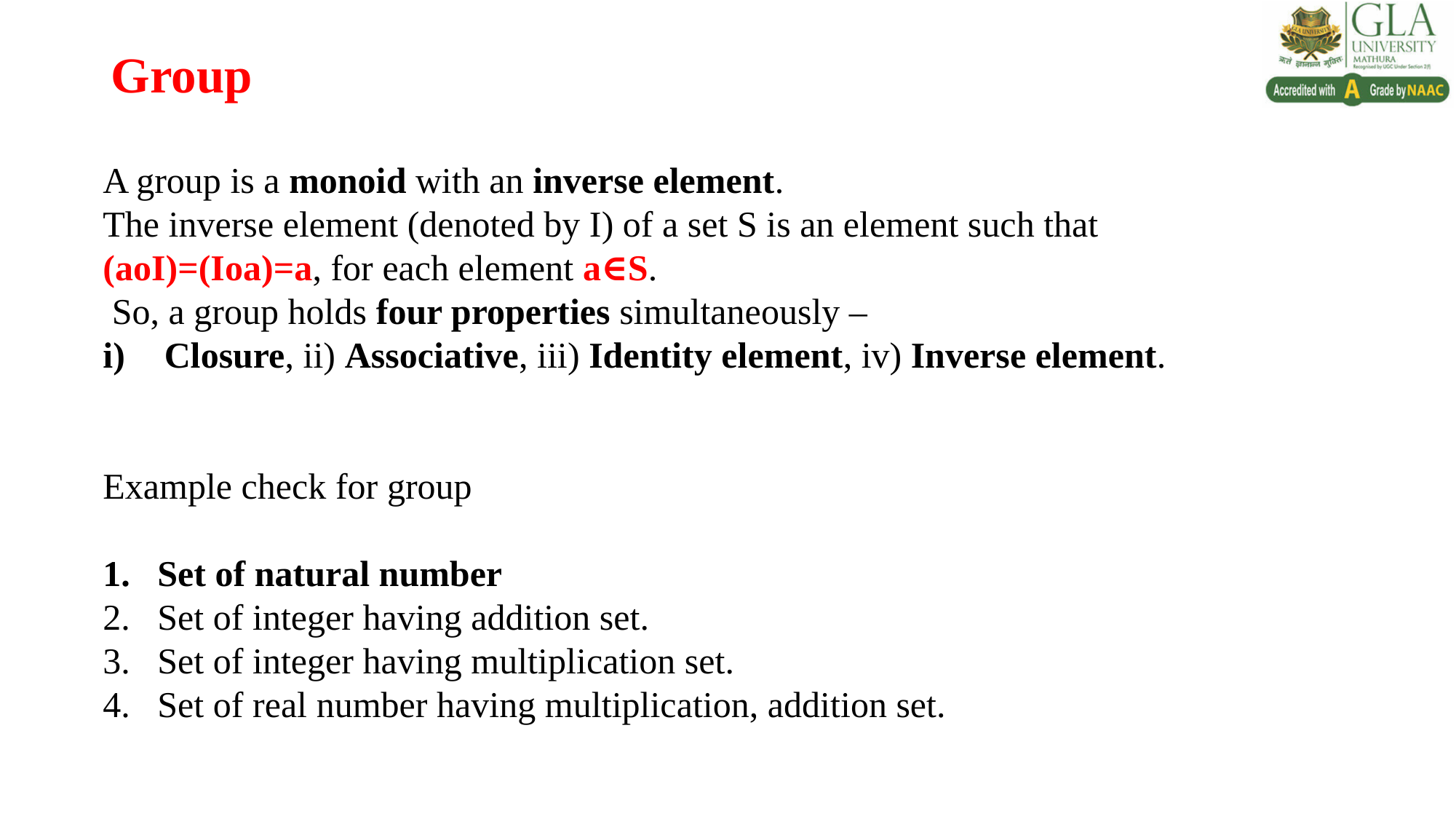

# Group
A group is a monoid with an inverse element.
The inverse element (denoted by I) of a set S is an element such that (aοI)=(Iοa)=a, for each element a∈S.
 So, a group holds four properties simultaneously –
Closure, ii) Associative, iii) Identity element, iv) Inverse element.

Example check for group

Set of natural number
Set of integer having addition set.
Set of integer having multiplication set.
Set of real number having multiplication, addition set.